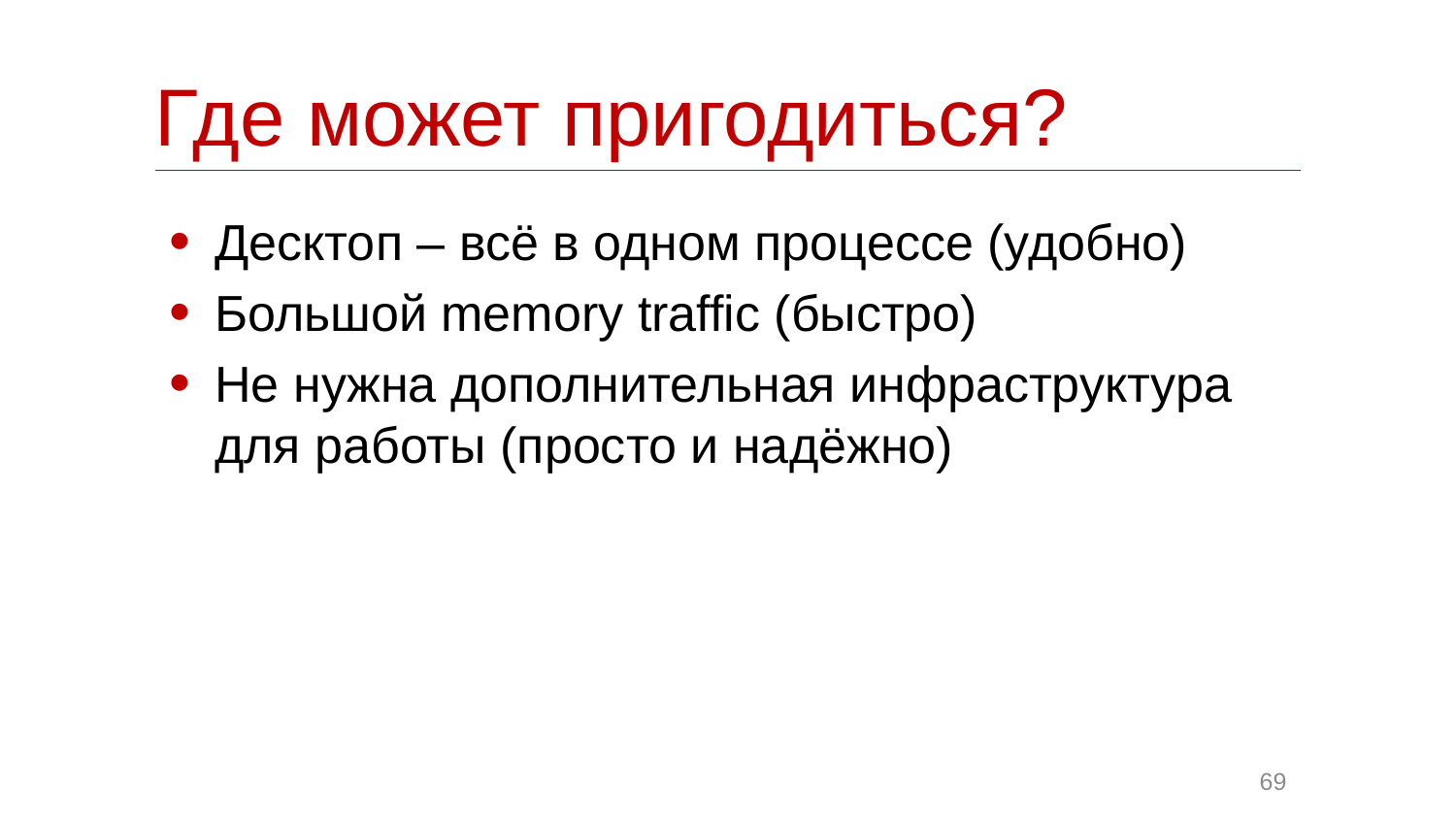

| Где может пригодиться? |
| --- |
Десктоп – всё в одном процессе (удобно)
Большой memory traffic (быстро)
Не нужна дополнительная инфраструктура для работы (просто и надёжно)
69